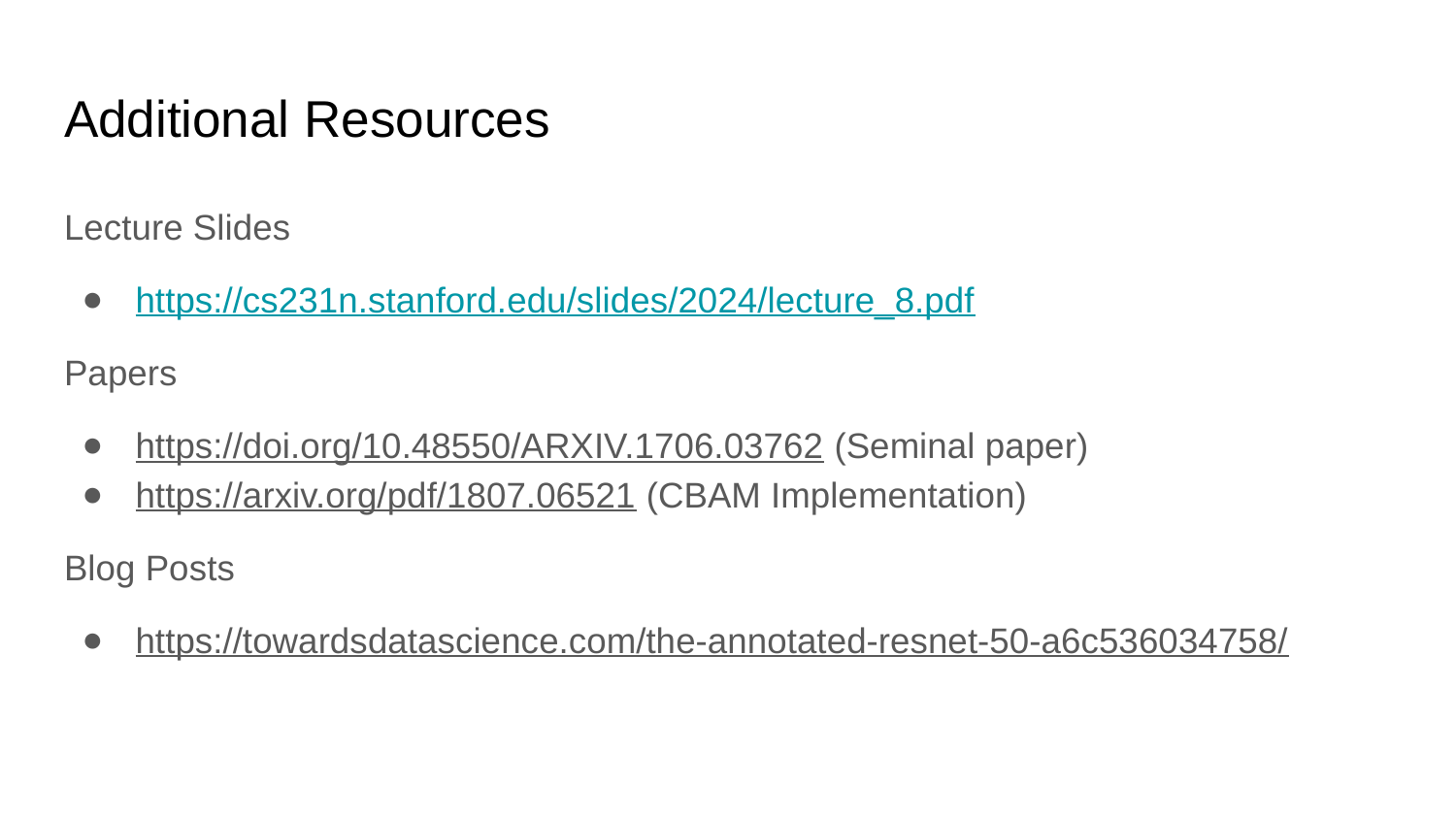

# Additional Resources
Lecture Slides
https://cs231n.stanford.edu/slides/2024/lecture_8.pdf
Papers
https://doi.org/10.48550/ARXIV.1706.03762 (Seminal paper)
https://arxiv.org/pdf/1807.06521 (CBAM Implementation)
Blog Posts
https://towardsdatascience.com/the-annotated-resnet-50-a6c536034758/